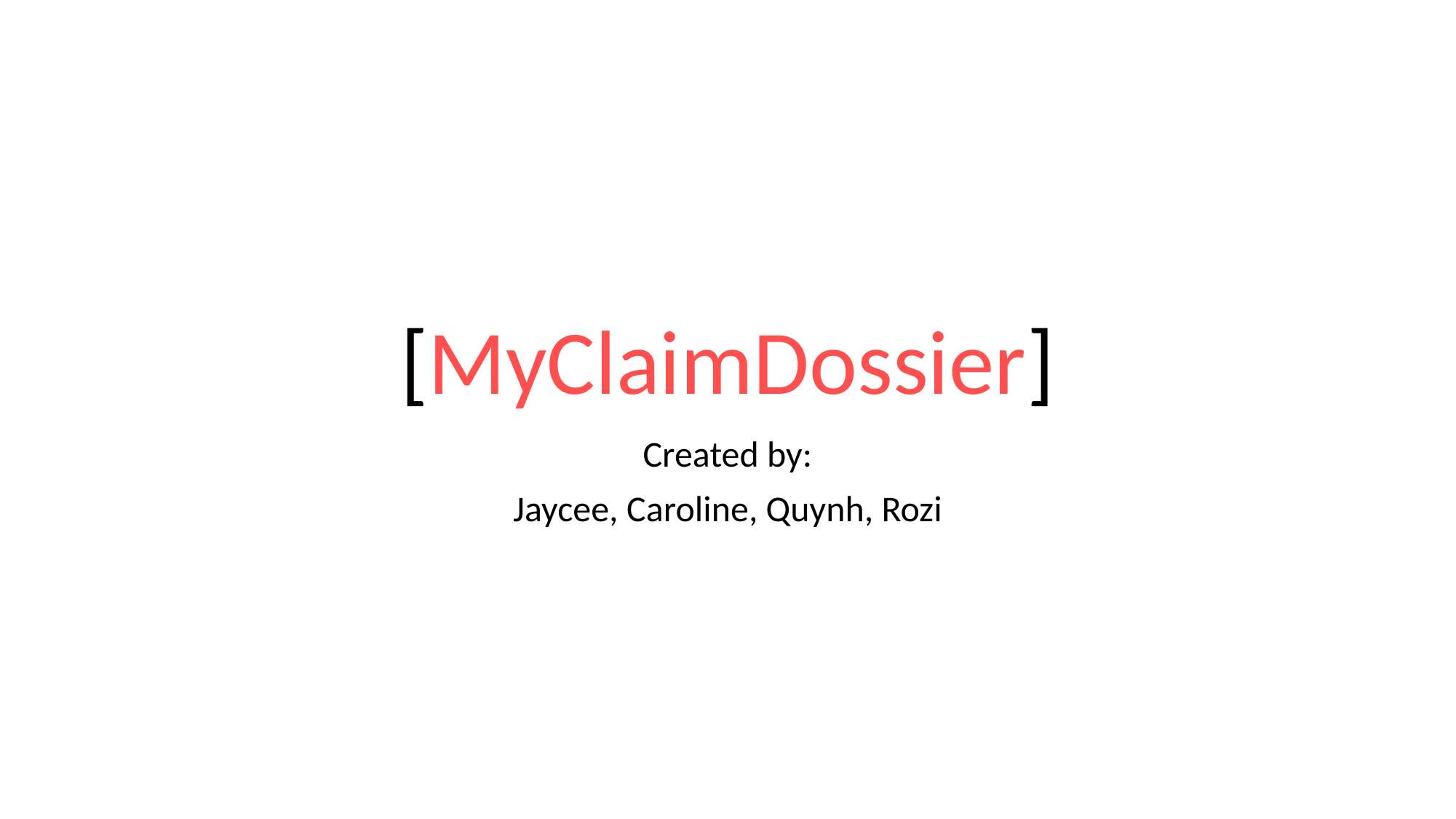

# [MyClaimDossier]
Created by:
Jaycee, Caroline, Quynh, Rozi